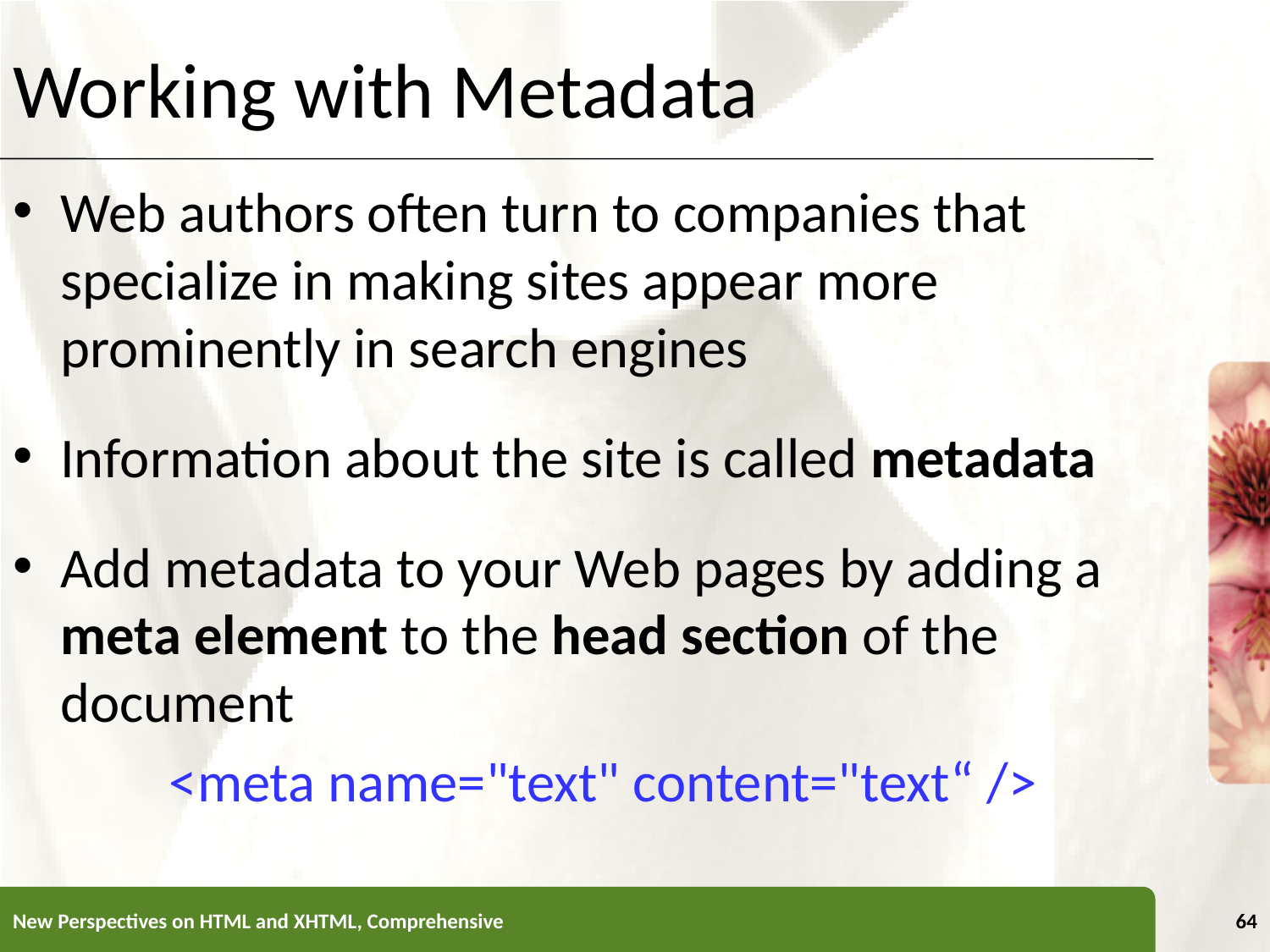

Working with Metadata
Web authors often turn to companies that specialize in making sites appear more prominently in search engines
Information about the site is called metadata
Add metadata to your Web pages by adding a meta element to the head section of the document
<meta name="text" content="text“ />
New Perspectives on HTML and XHTML, Comprehensive
64